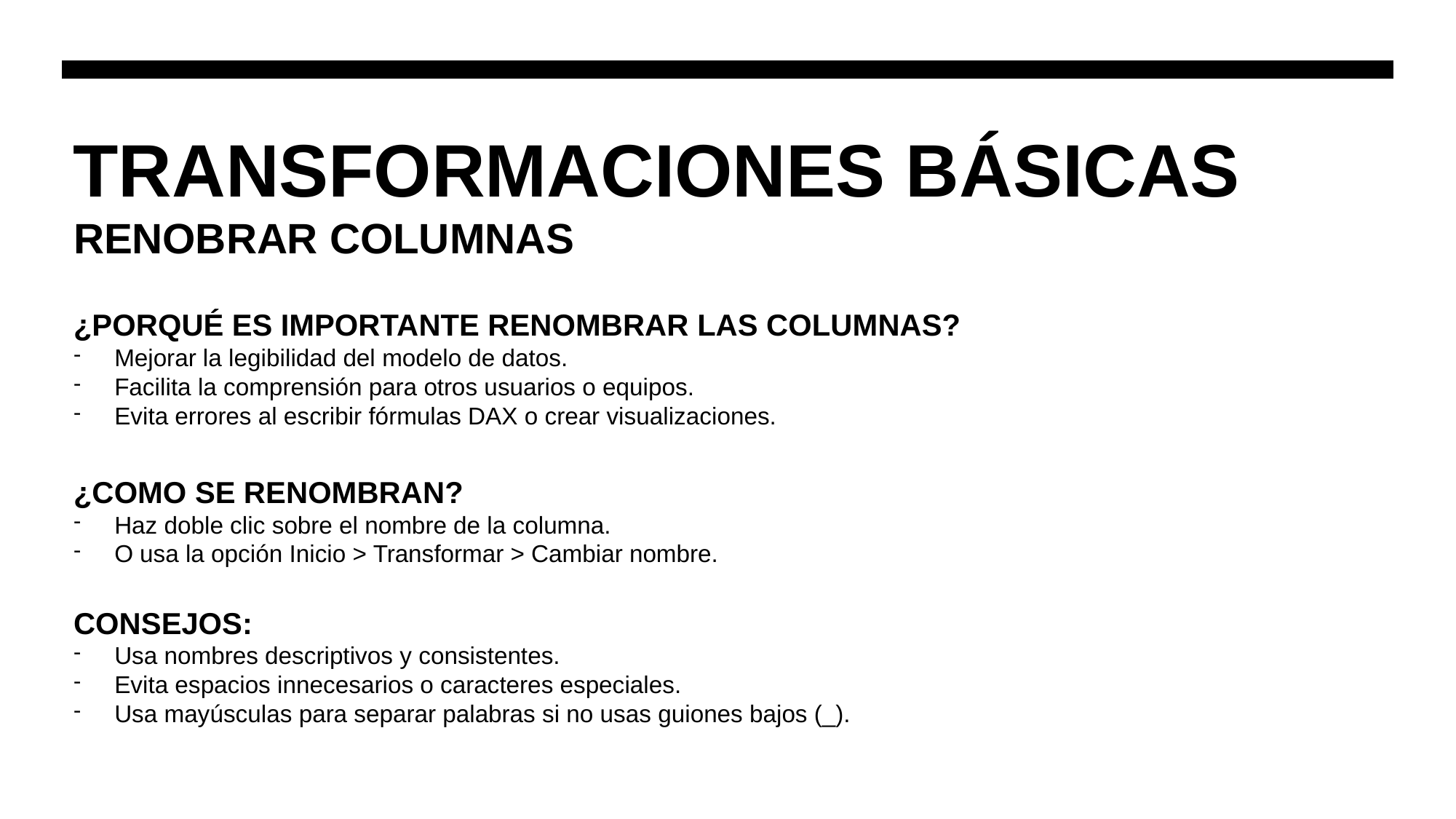

# TRANSFORMACIONES BÁSICAS

RENOBRAR COLUMNAS

¿PORQUÉ ES IMPORTANTE RENOMBRAR LAS COLUMNAS?
Mejorar la legibilidad del modelo de datos.
Facilita la comprensión para otros usuarios o equipos.
Evita errores al escribir fórmulas DAX o crear visualizaciones.

¿COMO SE RENOMBRAN?
Haz doble clic sobre el nombre de la columna.
O usa la opción Inicio > Transformar > Cambiar nombre.

CONSEJOS:
Usa nombres descriptivos y consistentes.
Evita espacios innecesarios o caracteres especiales.
Usa mayúsculas para separar palabras si no usas guiones bajos (_).